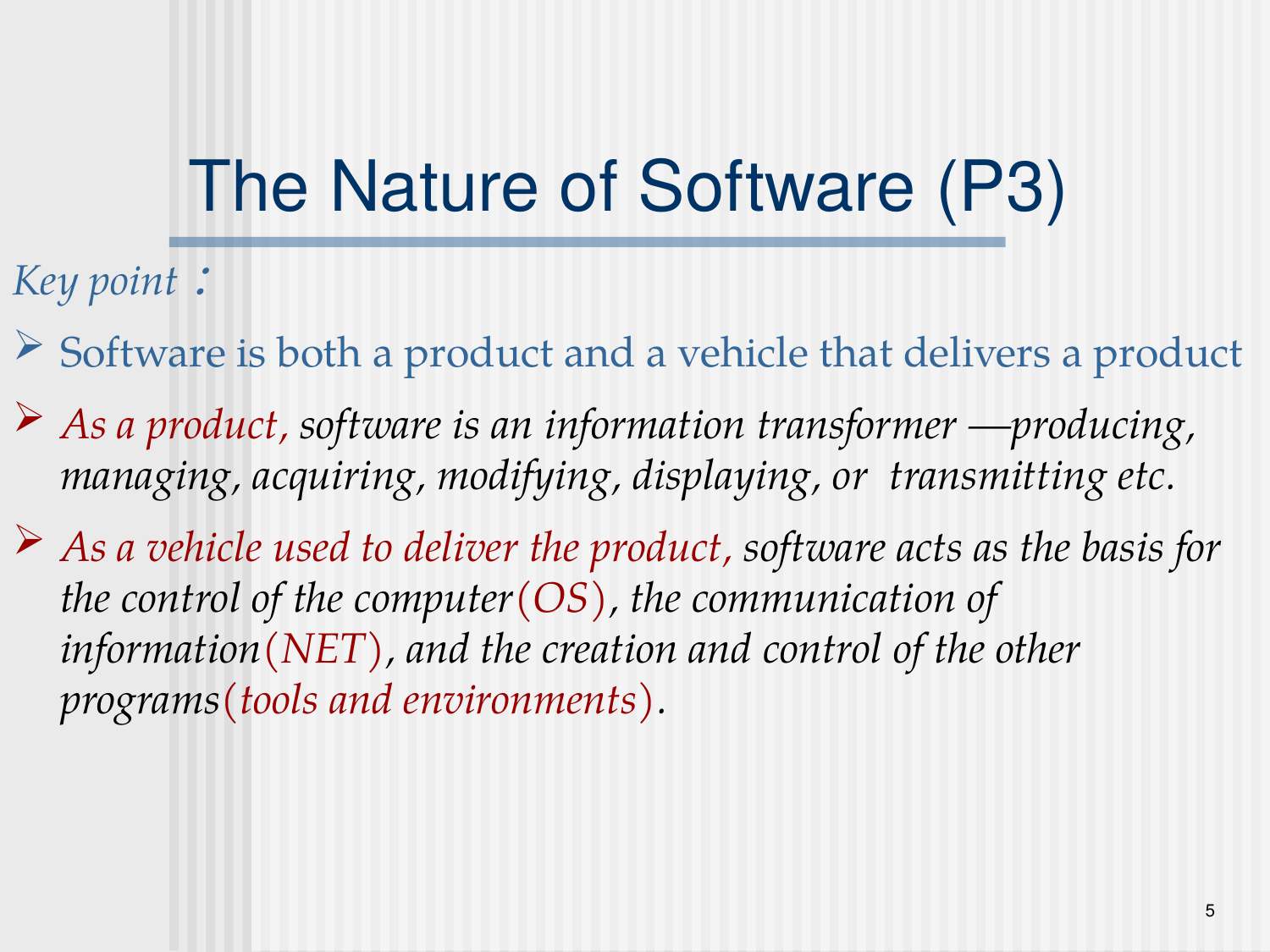

The Nature of Software (P3)
Key point：
Software is both a product and a vehicle that delivers a product
As a product, software is an information transformer —producing, managing, acquiring, modifying, displaying, or  transmitting etc.
As a vehicle used to deliver the product, software acts as the basis for the control of the computer(OS), the communication of information(NET), and the creation and control of the other programs(tools and environments).

5